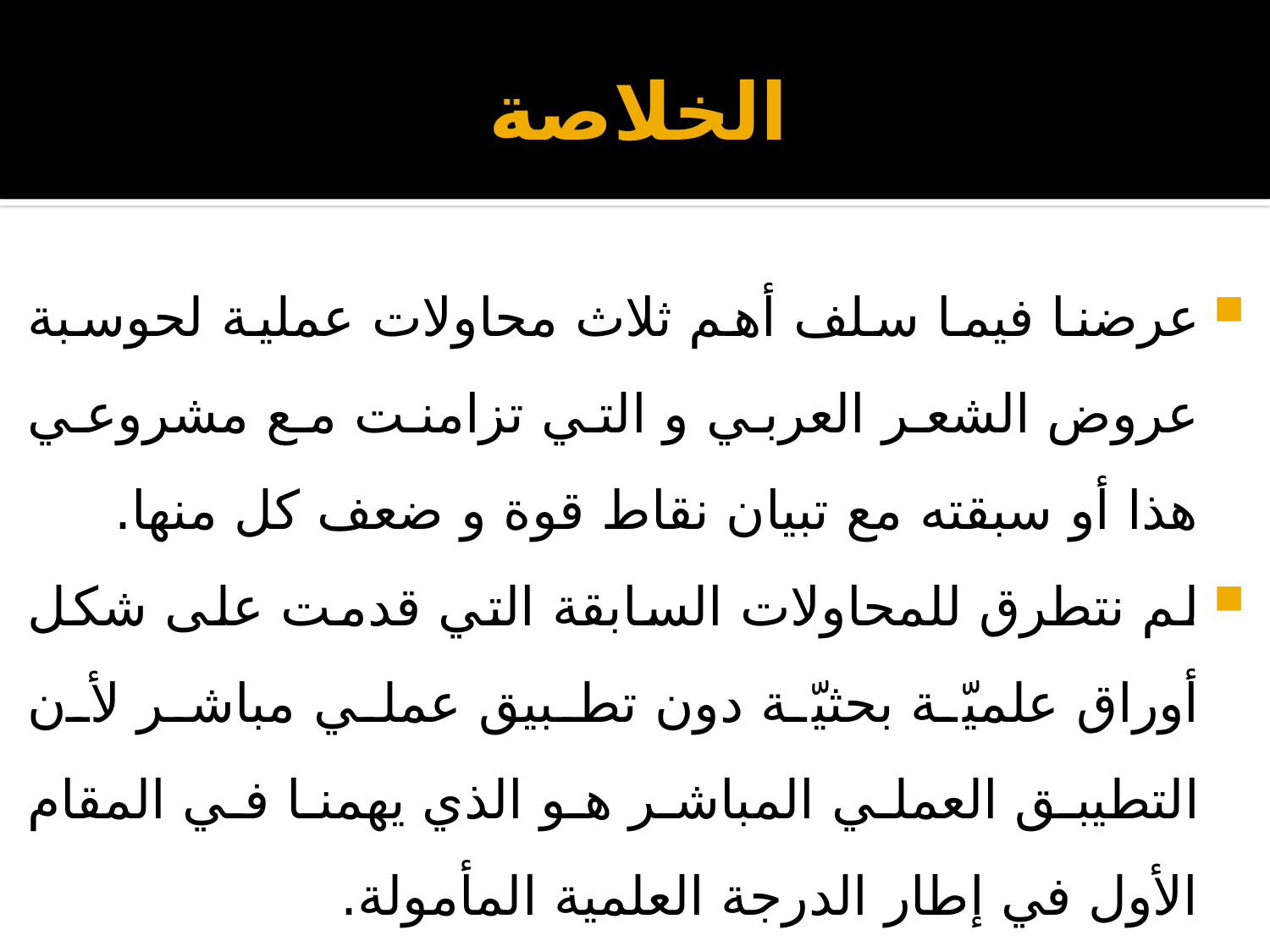

# الخلاصة
عرضنا فيما سلف أهم ثلاث محاولات عملية لحوسبة عروض الشعر العربي و التي تزامنت مع مشروعي هذا أو سبقته مع تبيان نقاط قوة و ضعف كل منها.
لم نتطرق للمحاولات السابقة التي قدمت على شكل أوراق علميّة بحثيّة دون تطبيق عملي مباشر لأن التطيبق العملي المباشر هو الذي يهمنا في المقام الأول في إطار الدرجة العلمية المأمولة.